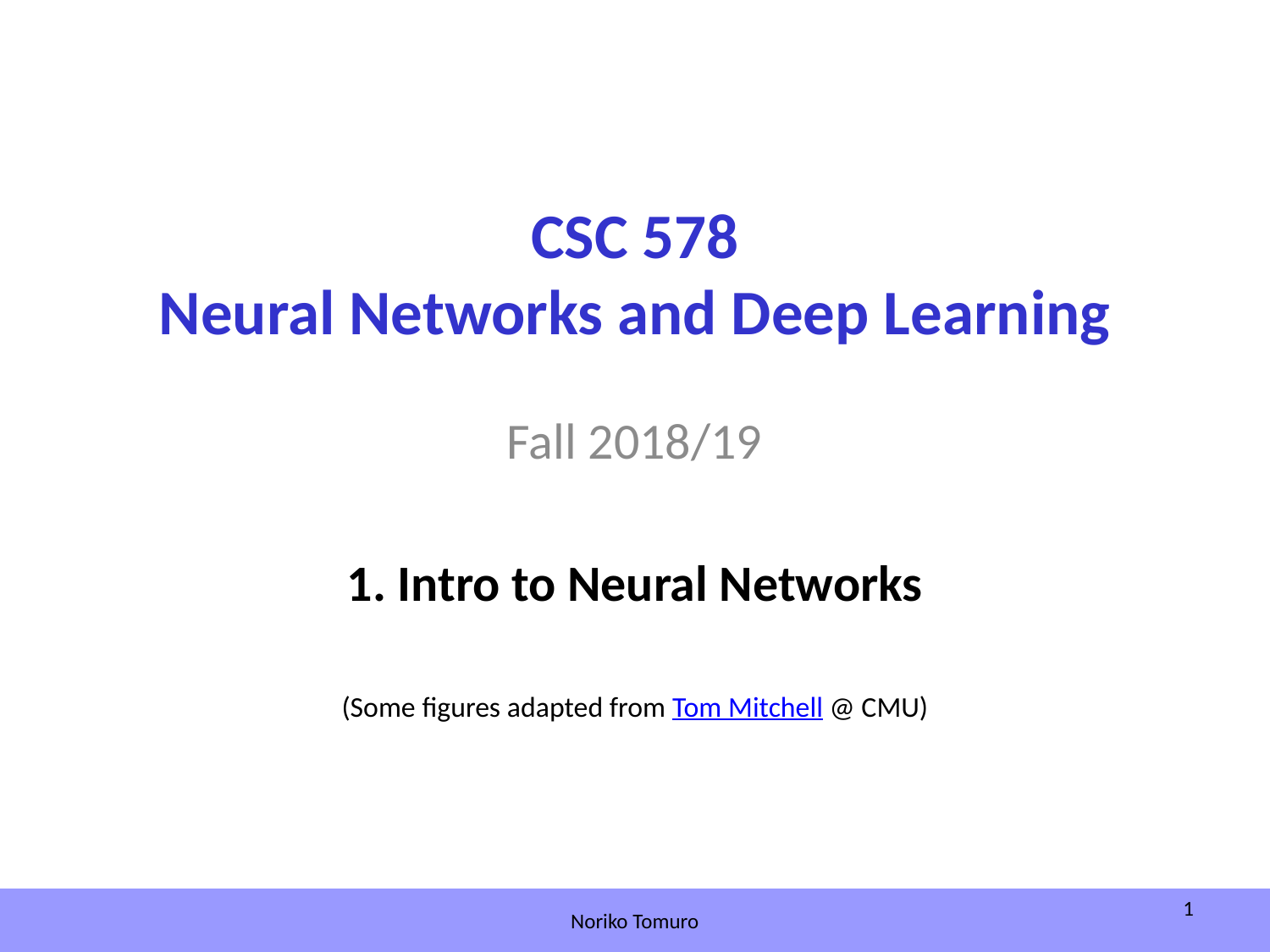

# CSC 578 Neural Networks and Deep Learning
Fall 2018/19

1. Intro to Neural Networks

(Some figures adapted from Tom Mitchell @ CMU)

1
Noriko Tomuro